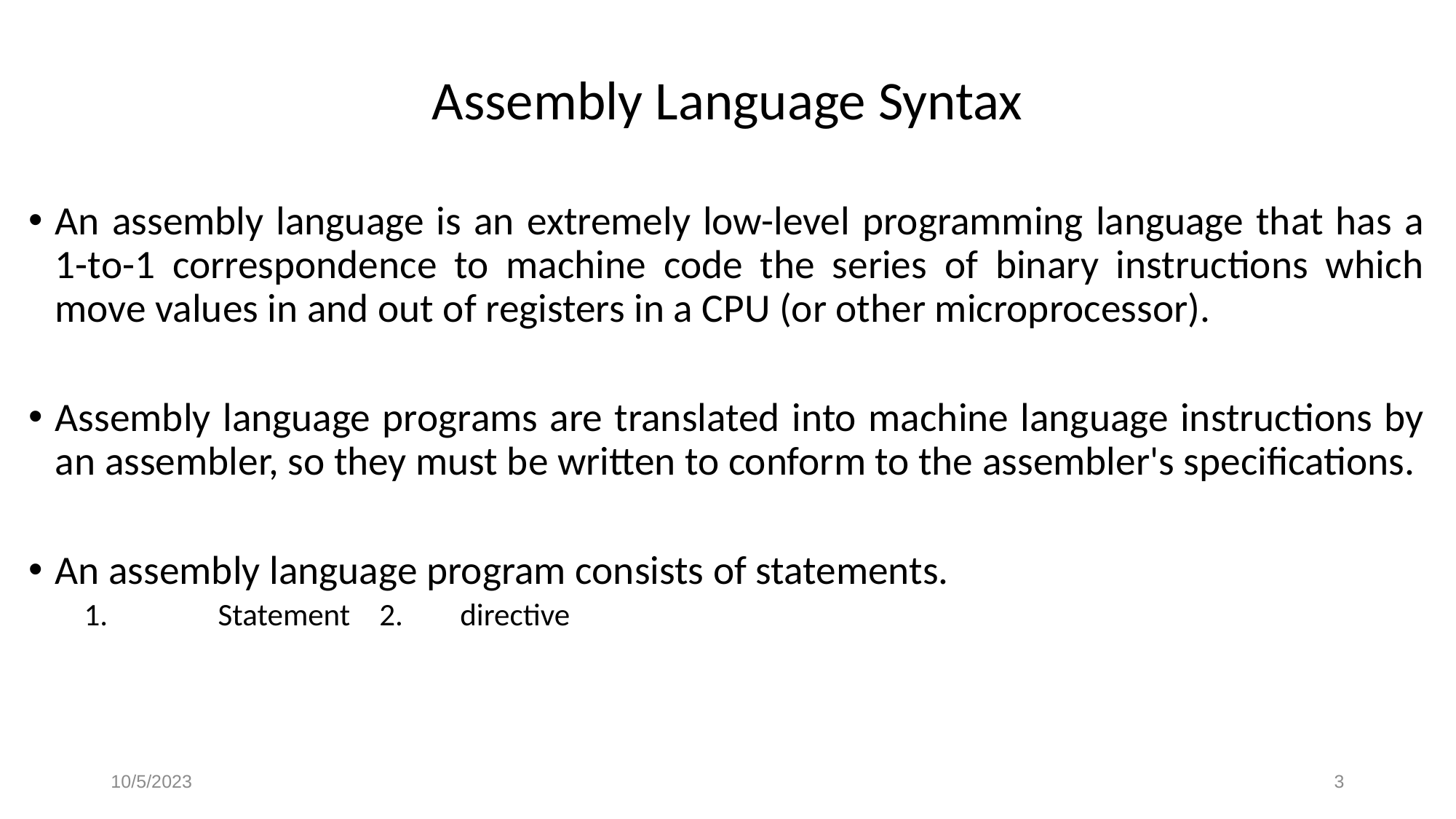

# Assembly Language Syntax
An assembly language is an extremely low-level programming language that has a 1-to-1 correspondence to machine code the series of binary instructions which move values in and out of registers in a CPU (or other microprocessor).

Assembly language programs are translated into machine language instructions by an assembler, so they must be written to conform to the assembler's specifications.

An assembly language program consists of statements.
Statement			2.	directive

10/5/2023
3